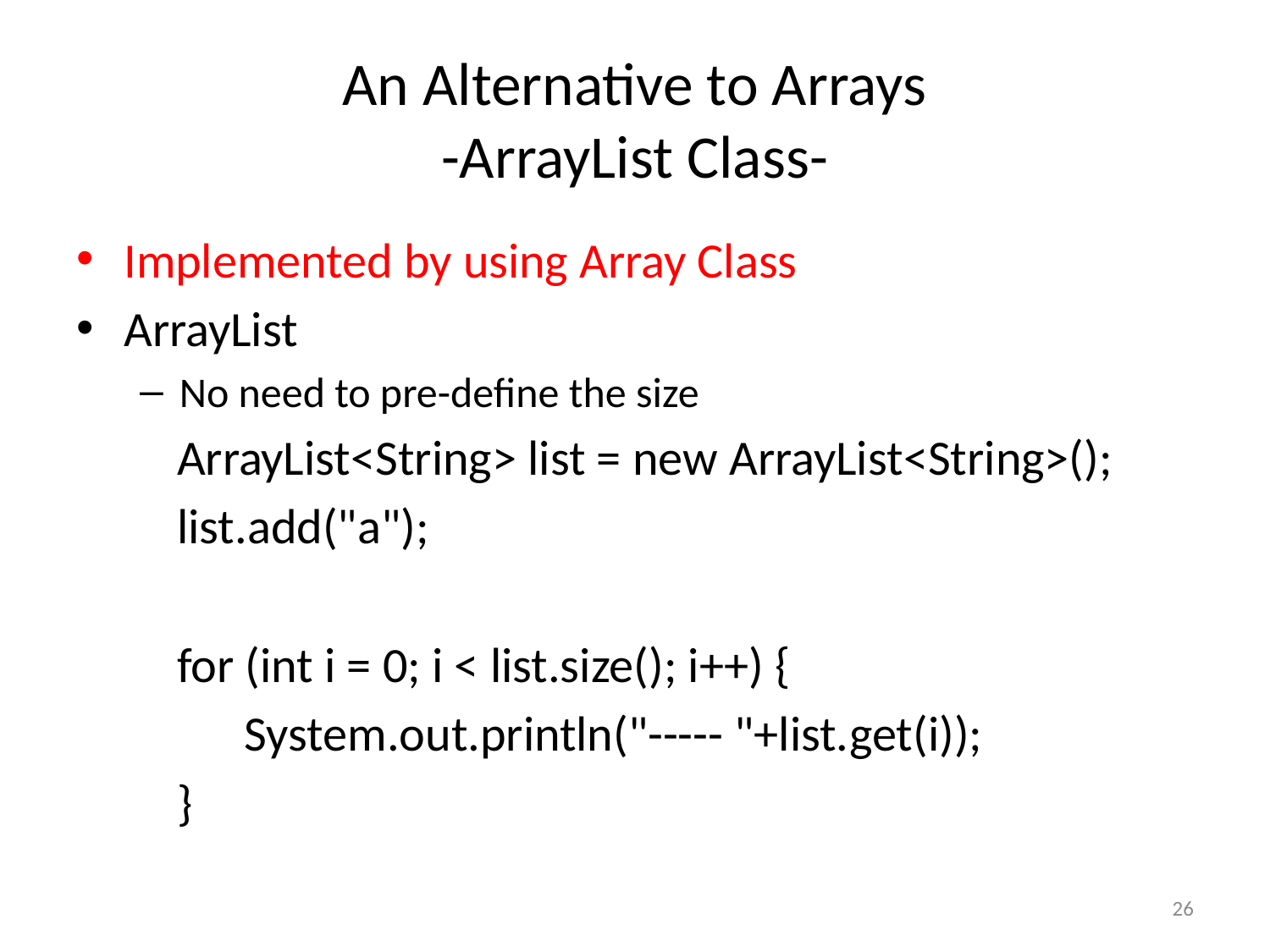

# An Alternative to Arrays -ArrayList Class-
Implemented by using Array Class
ArrayList
No need to pre-define the size
         ArrayList<String> list = new ArrayList<String>();
         list.add("a");

         for (int i = 0; i < list.size(); i++) {
               System.out.println("----- "+list.get(i));
         }
26